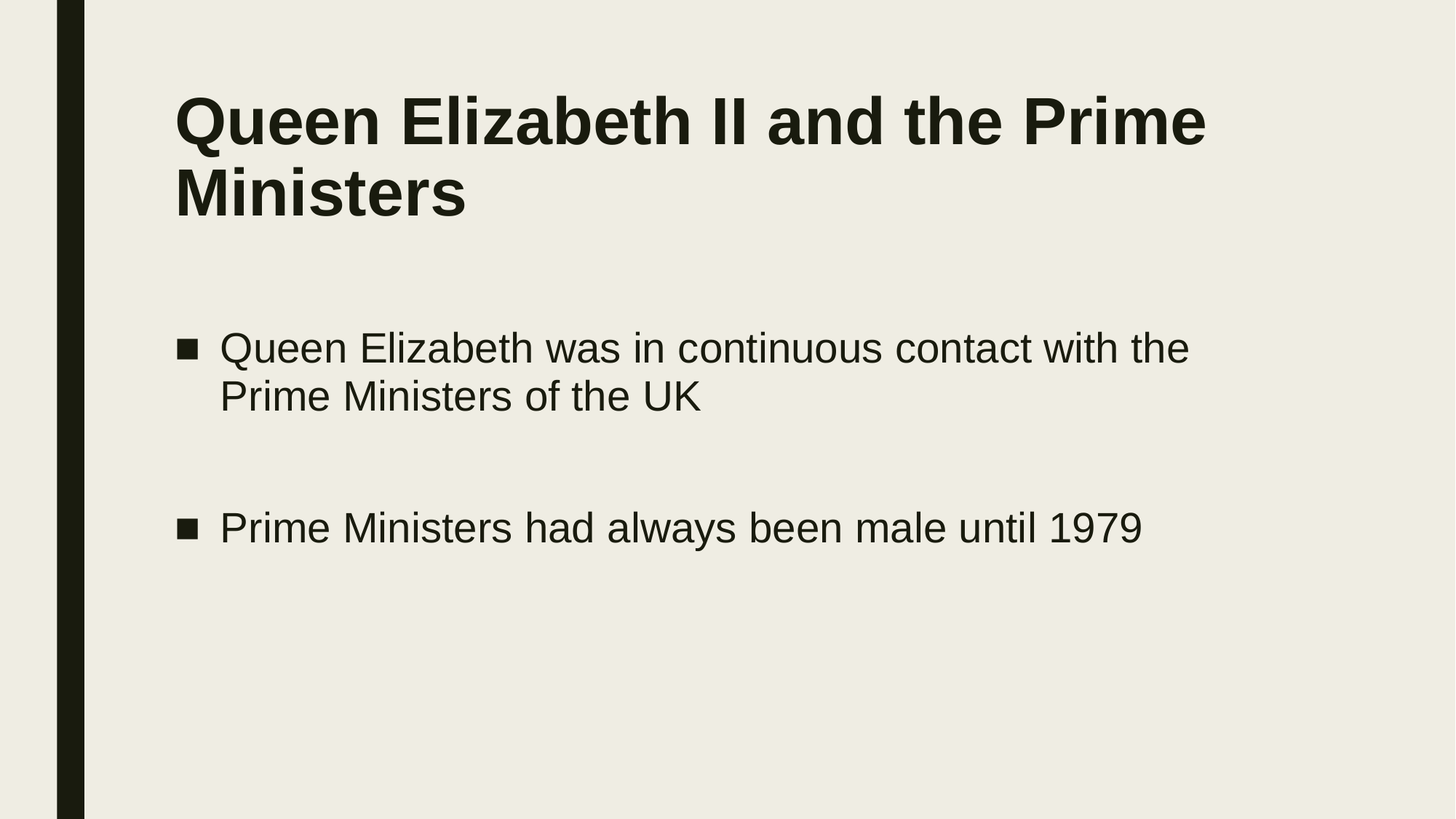

# Queen Elizabeth II and the Prime Ministers
Queen Elizabeth was in continuous contact with the Prime Ministers of the UK

Prime Ministers had always been male until 1979